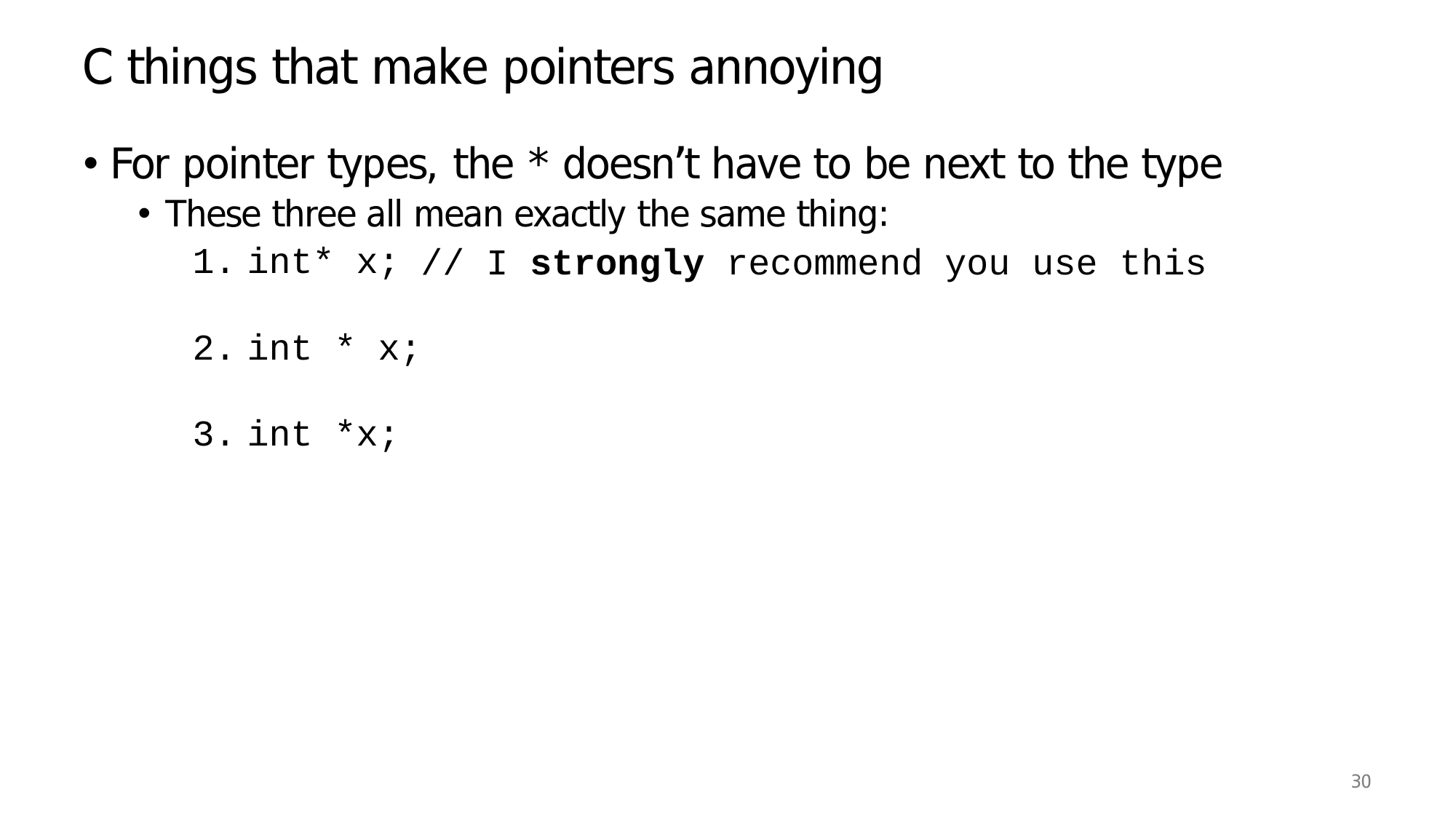

# C things that make pointers annoying
For pointer types, the * doesn’t have to be next to the type
These three all mean exactly the same thing:
int* x;
int * x;
int *x;
// I strongly recommend you use this
30